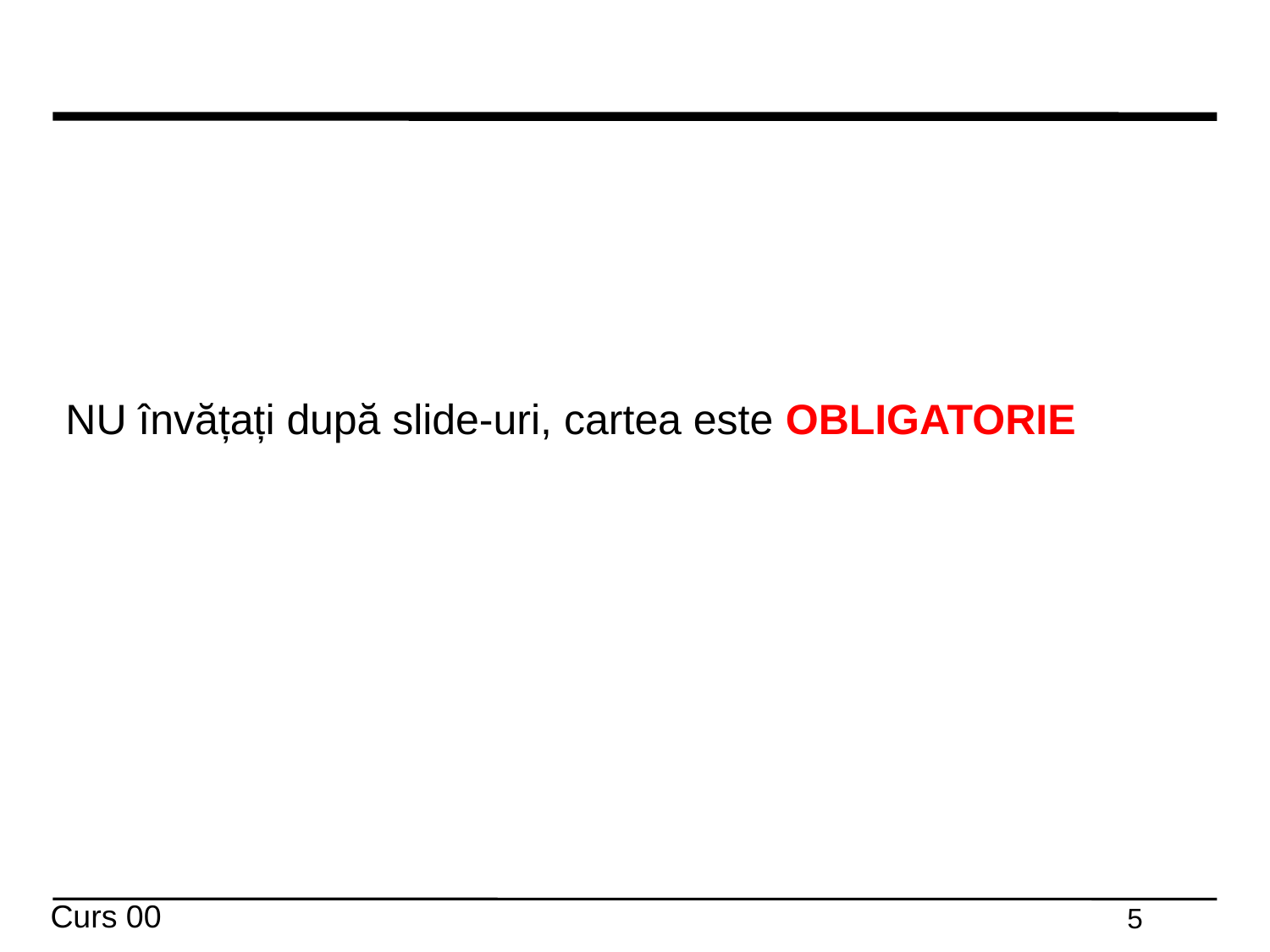

#

NU învățați după slide-uri, cartea este OBLIGATORIE